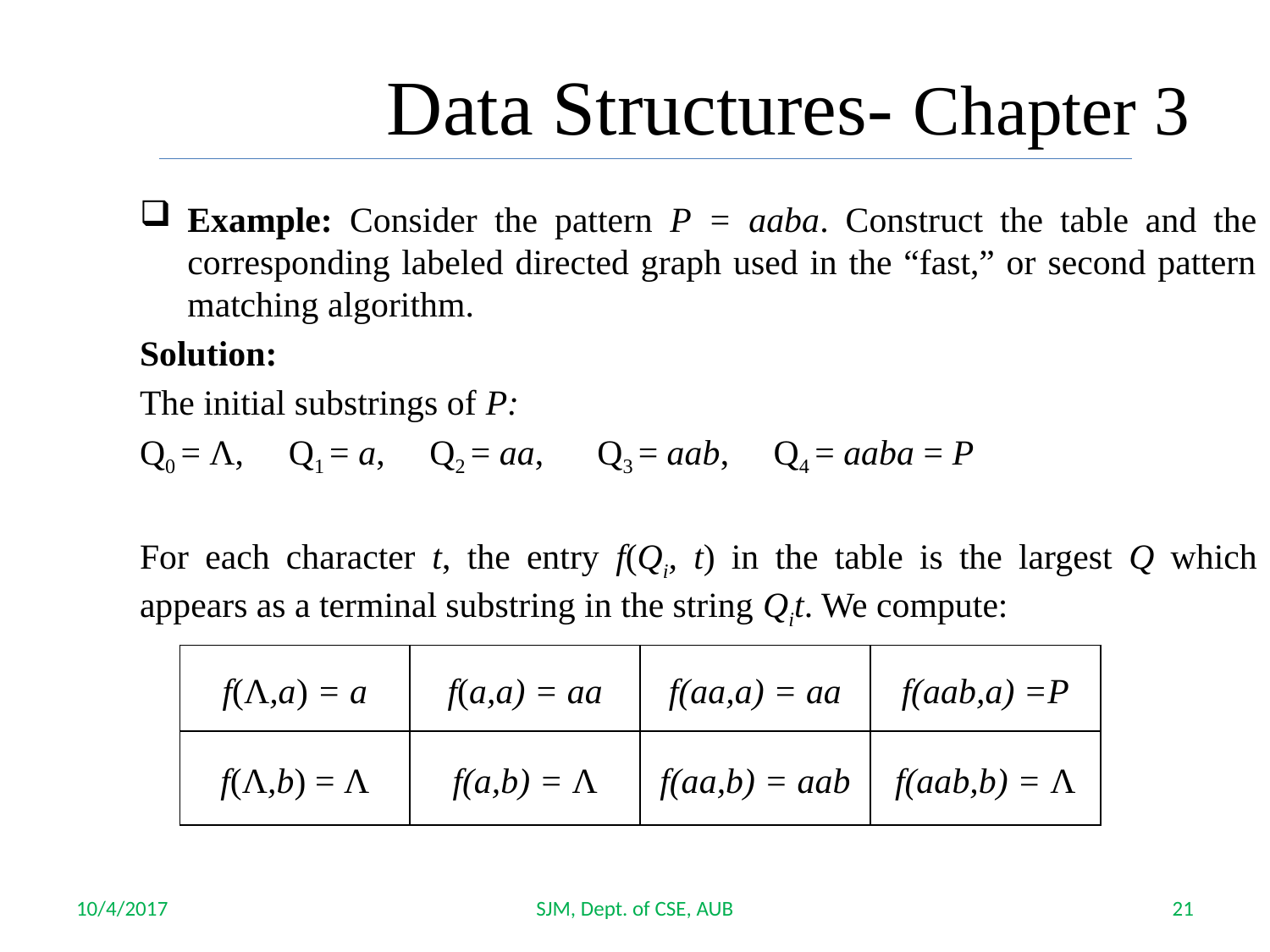

Data Structures- Chapter 3
Example: Consider the pattern P = aaba. Construct the table and the corresponding labeled directed graph used in the “fast,” or second pattern matching algorithm.
Solution:
The initial substrings of P:
Q0 = Ʌ,     Q1 = a,     Q2 = aa,      Q3 = aab,     Q4 = aaba = P

For each character t, the entry f(Qi, t) in the table is the largest Q which appears as a terminal substring in the string Qit. We compute:
| f(Ʌ,a) = a | f(a,a) = aa | f(aa,a) = aa | f(aab,a) =P |
| --- | --- | --- | --- |
| f(Ʌ,b) = Ʌ | f(a,b) = Ʌ | f(aa,b) = aab | f(aab,b) = Ʌ |
10/4/2017
SJM, Dept. of CSE, AUB
21